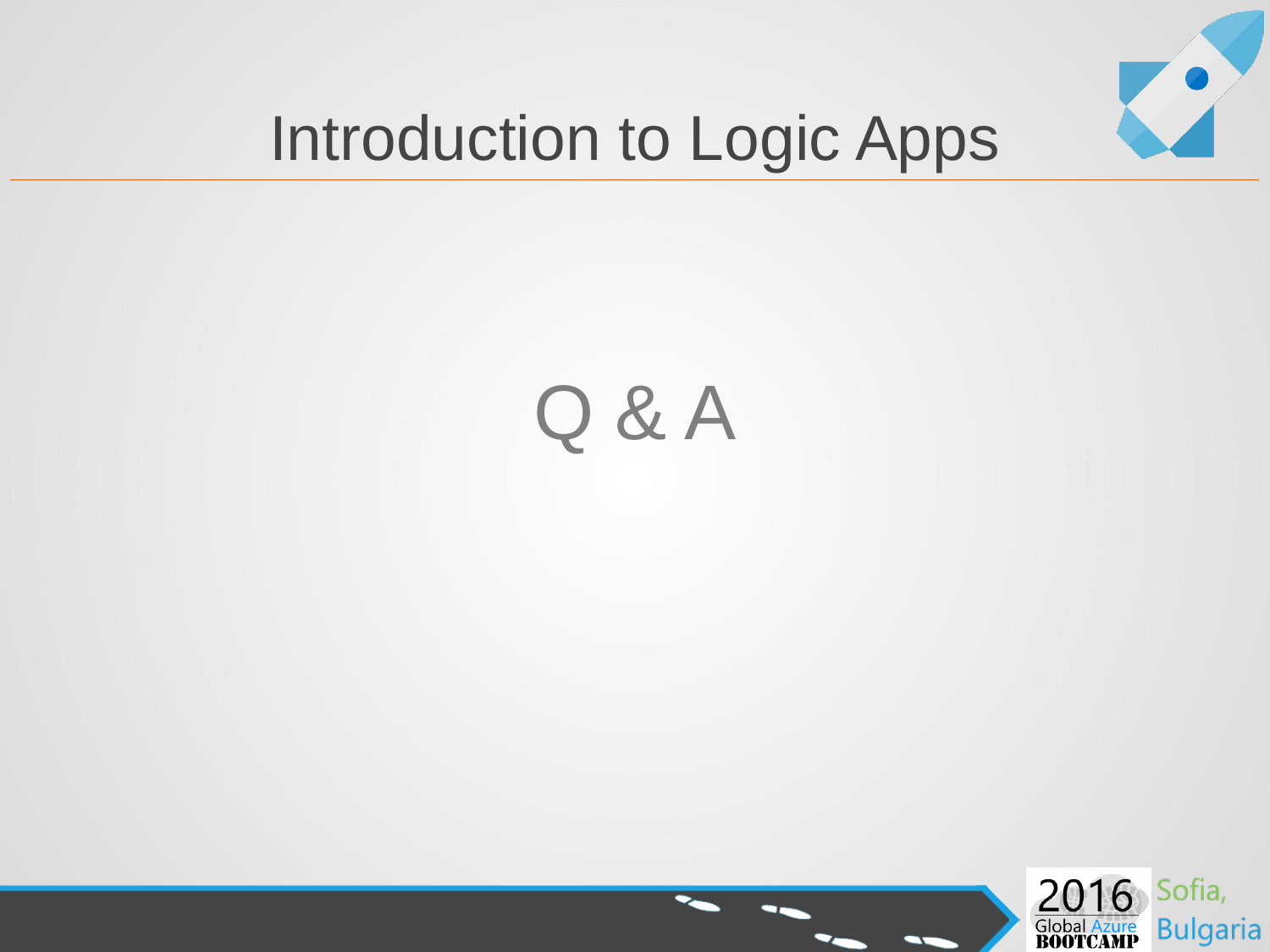

# Introduction to Logic Apps

Q & A